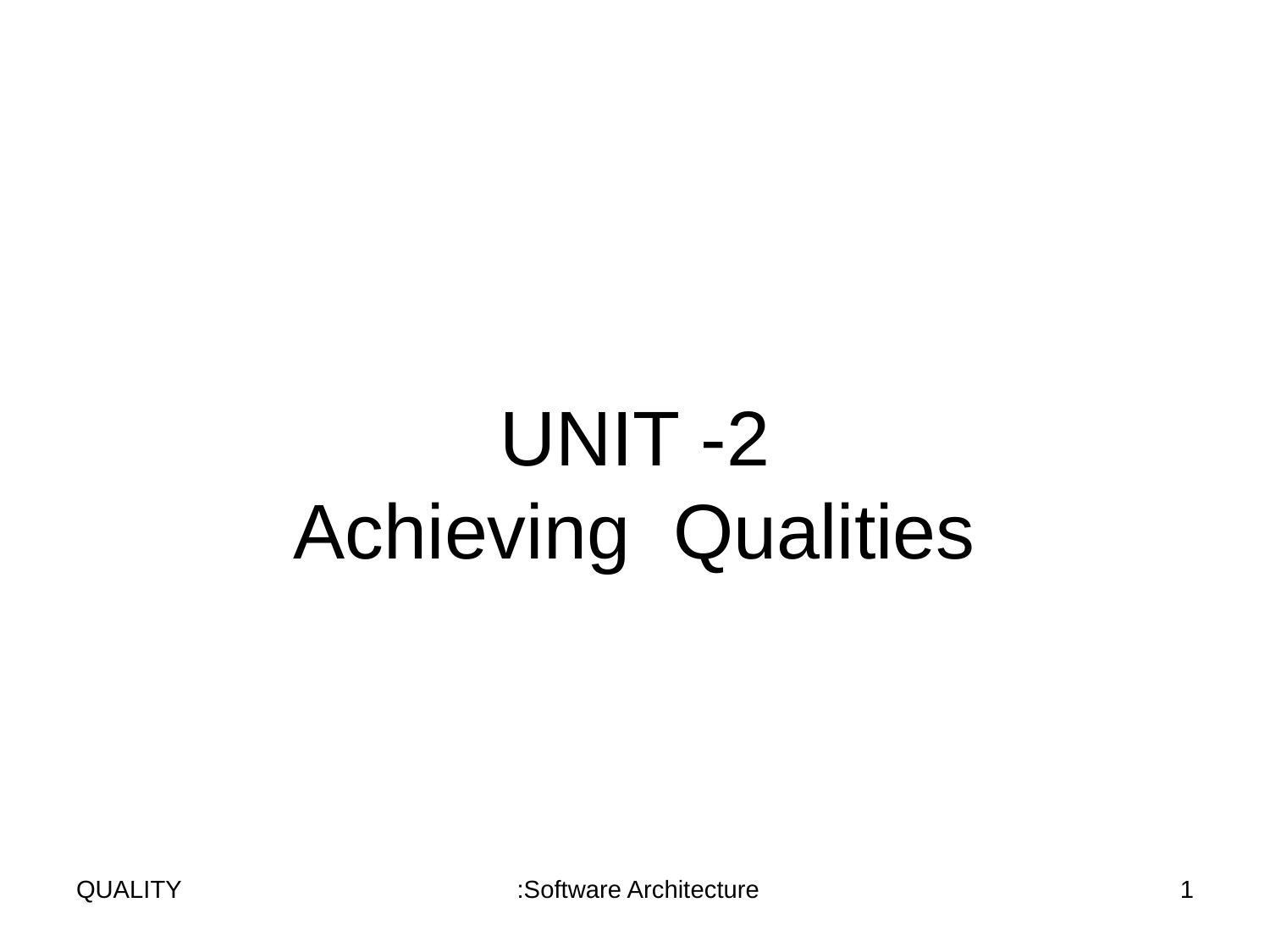

# UNIT -2 Achieving  Qualities
QUALITY
 :Software Architecture
1